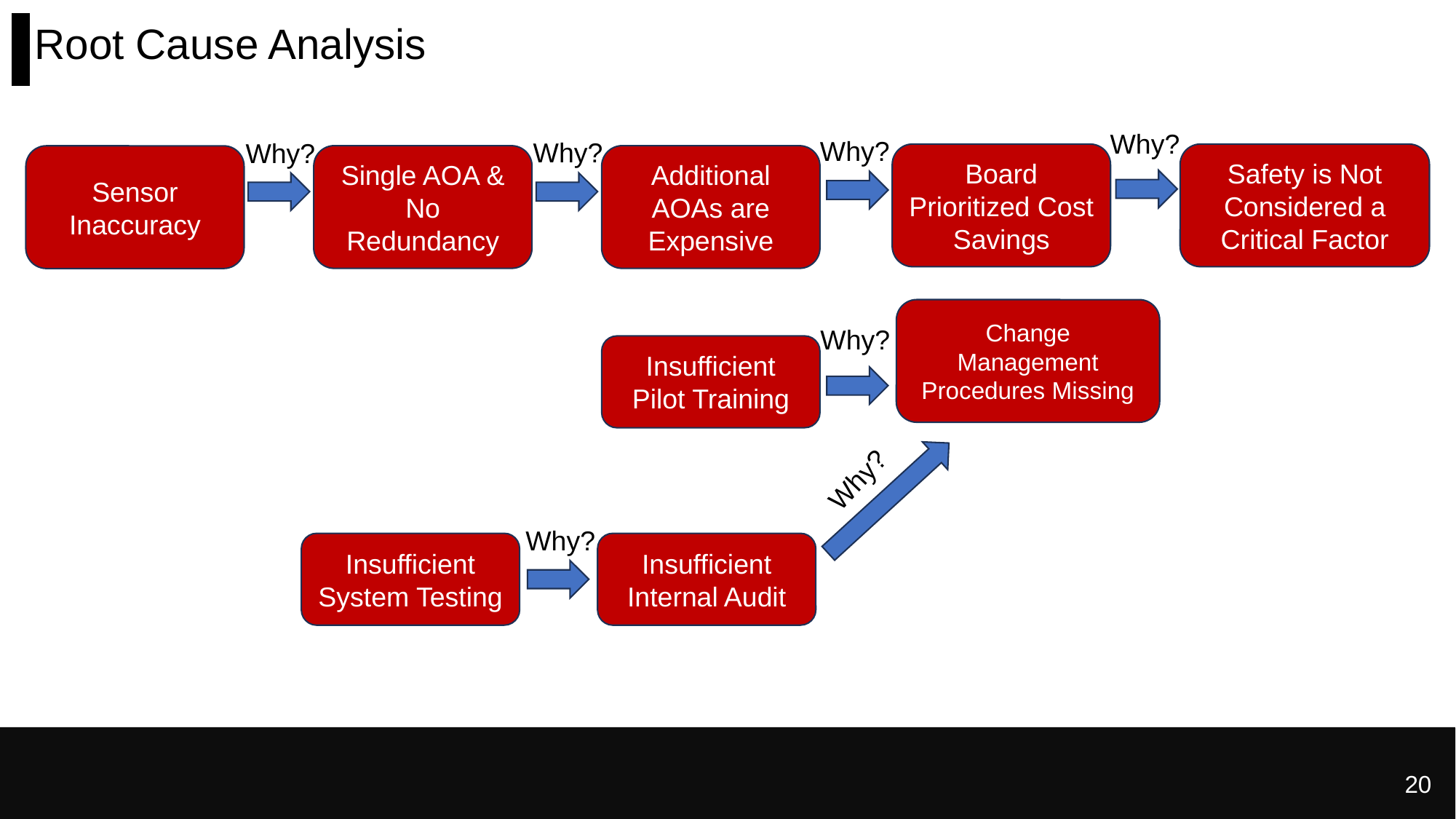

# Root Cause Analysis
Why?
Why?
Why?
Why?
Board Prioritized Cost Savings
Safety is Not Considered a Critical Factor
Single AOA & No Redundancy
Additional AOAs are Expensive
Sensor Inaccuracy

Change Management Procedures Missing
Why?
Insufficient Pilot Training

Why?

Why?
Insufficient System Testing
Insufficient Internal Audit

20